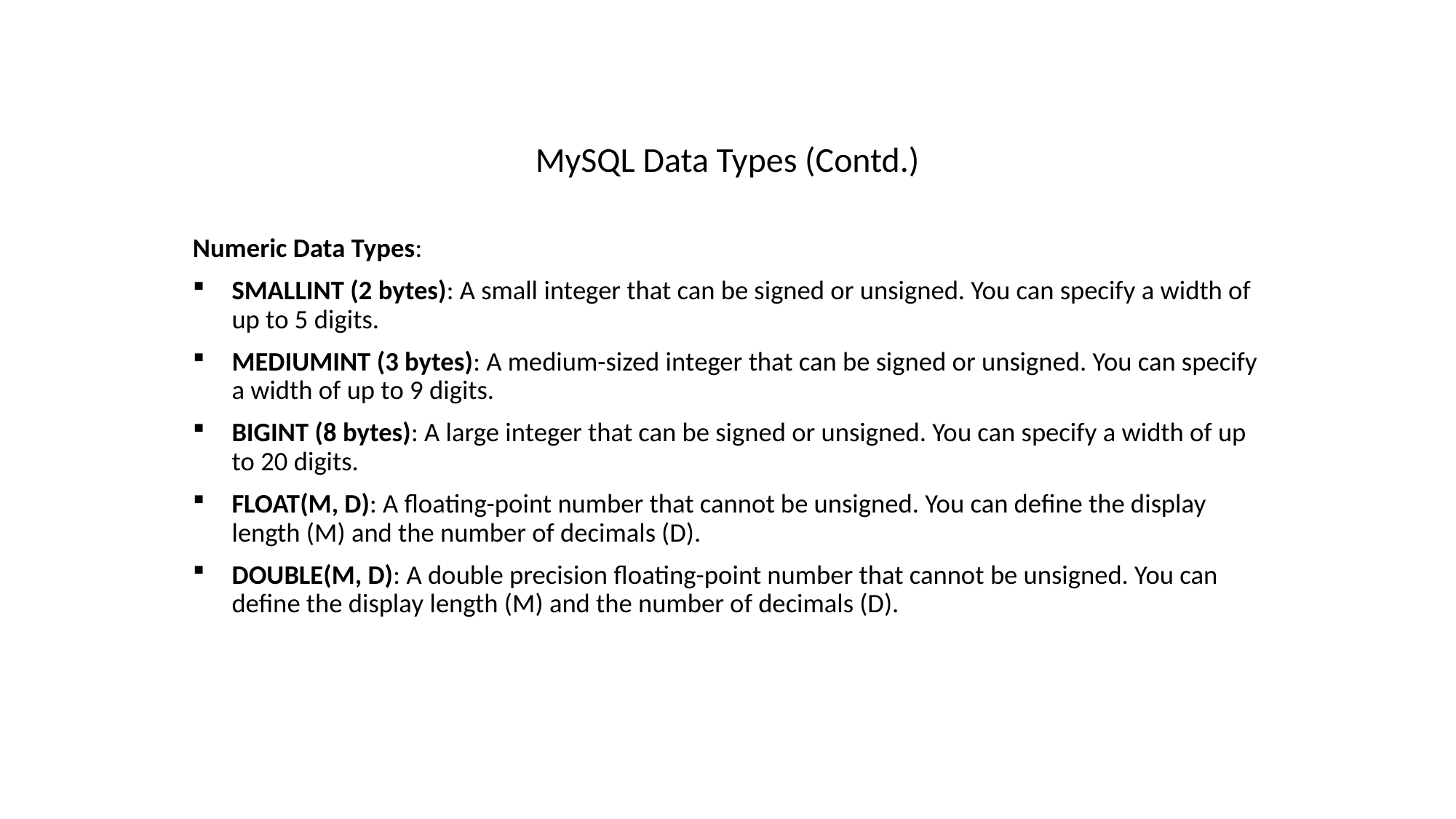

# MySQL Data Types (Contd.)
Numeric Data Types:
SMALLINT (2 bytes): A small integer that can be signed or unsigned. You can specify a width of up to 5 digits.
MEDIUMINT (3 bytes): A medium-sized integer that can be signed or unsigned. You can specify a width of up to 9 digits.
BIGINT (8 bytes): A large integer that can be signed or unsigned. You can specify a width of up to 20 digits.
FLOAT(M, D): A floating-point number that cannot be unsigned. You can define the display length (M) and the number of decimals (D).
DOUBLE(M, D): A double precision floating-point number that cannot be unsigned. You can define the display length (M) and the number of decimals (D).